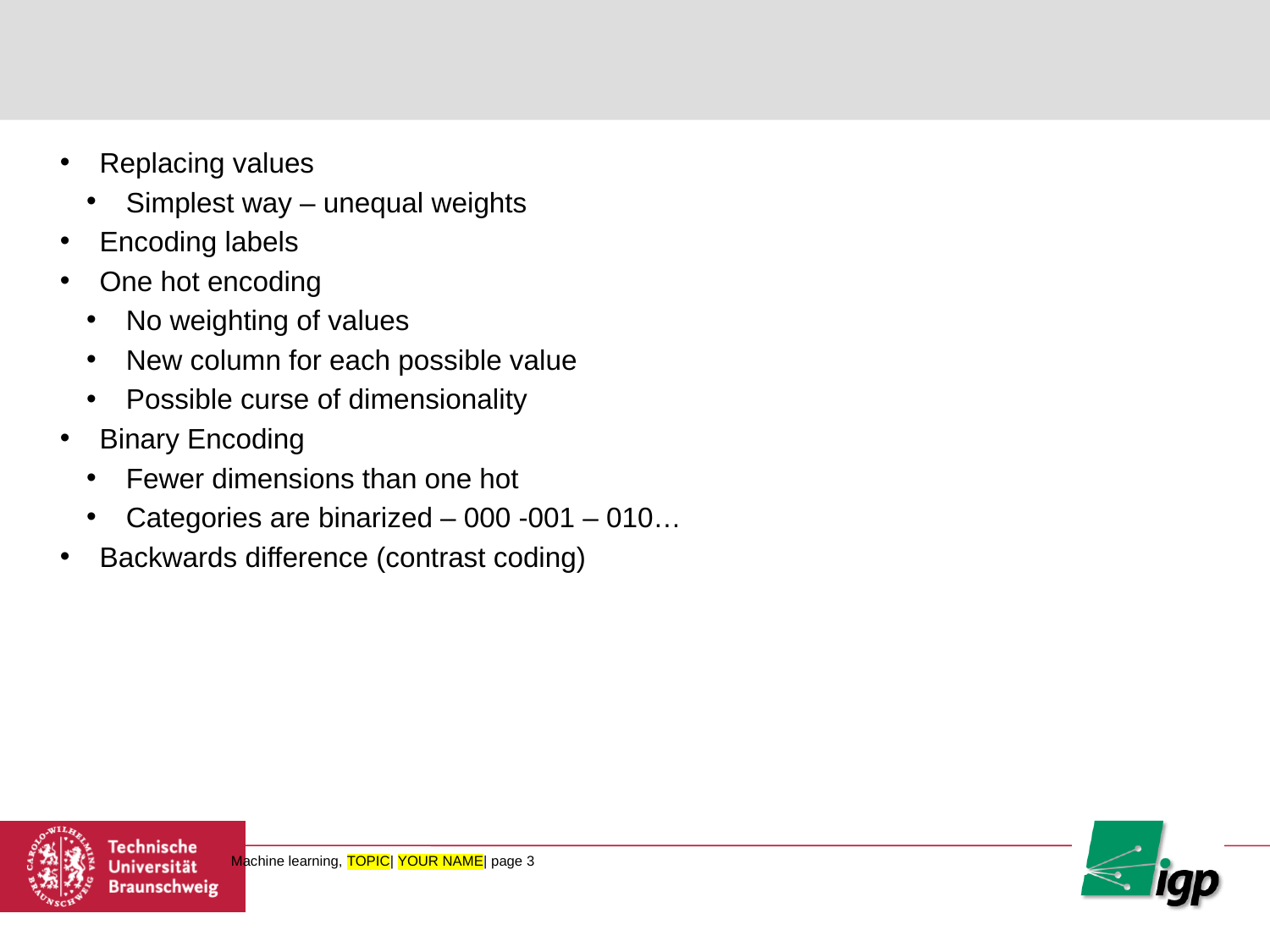

#
Replacing values
Simplest way – unequal weights
Encoding labels
One hot encoding
No weighting of values
New column for each possible value
Possible curse of dimensionality
Binary Encoding
Fewer dimensions than one hot
Categories are binarized – 000 -001 – 010…
Backwards difference (contrast coding)